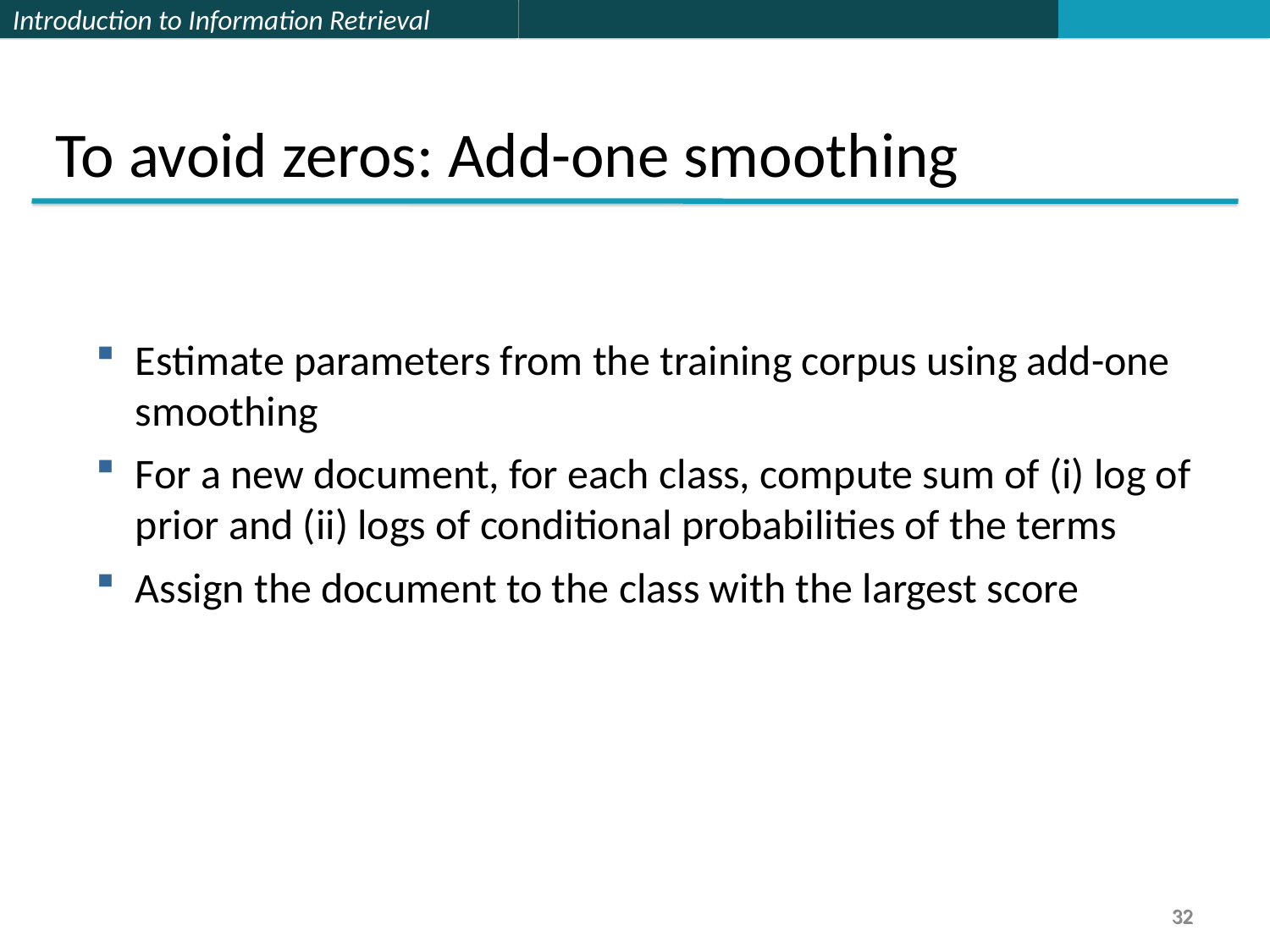

To avoid zeros: Add-one smoothing

Estimate parameters from the training corpus using add-one smoothing
For a new document, for each class, compute sum of (i) log of prior and (ii) logs of conditional probabilities of the terms
Assign the document to the class with the largest score

32
32